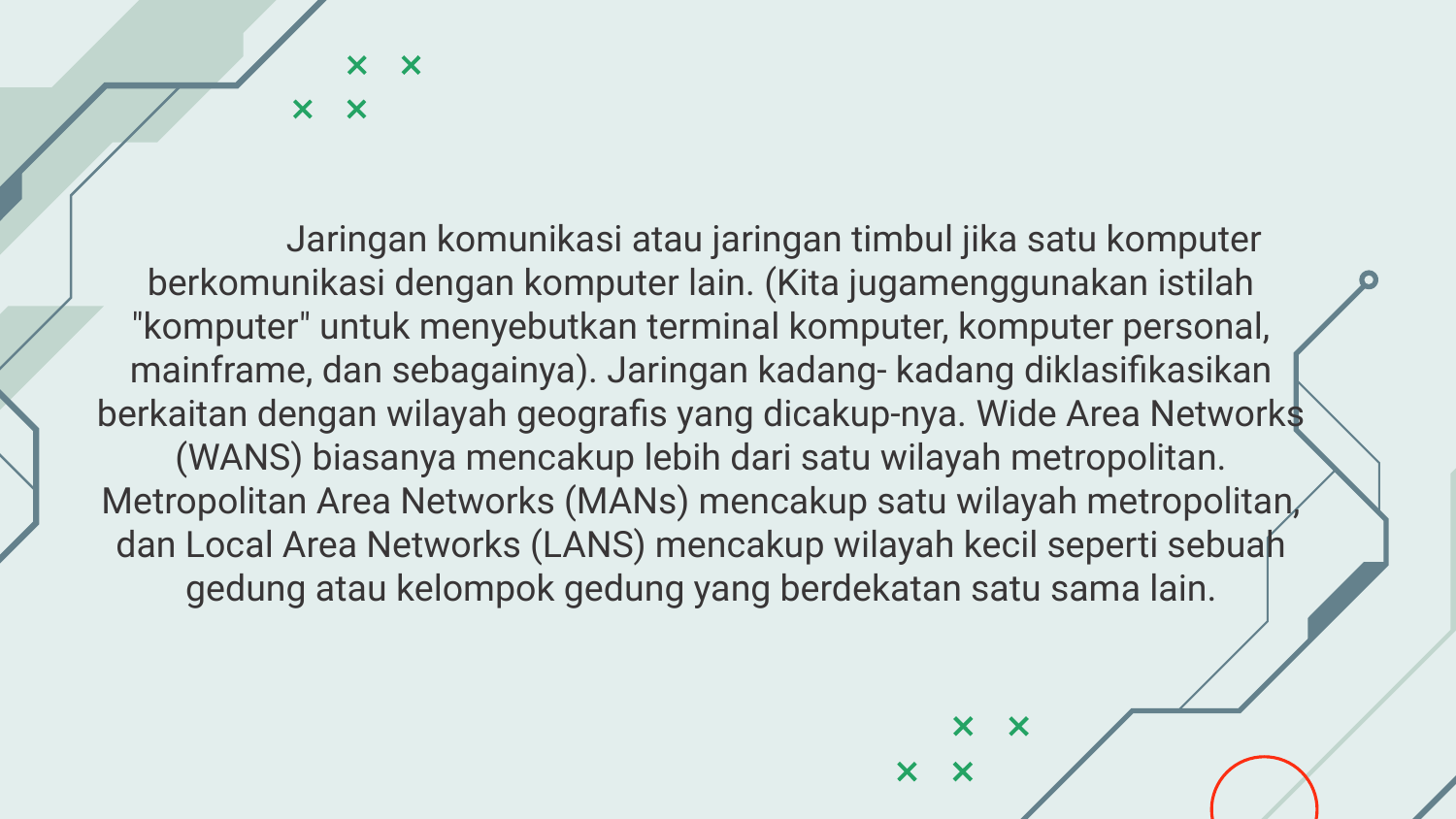

Jaringan komunikasi atau jaringan timbul jika satu komputer berkomunikasi dengan komputer lain. (Kita jugamenggunakan istilah "komputer" untuk menyebutkan terminal komputer, komputer personal, mainframe, dan sebagainya). Jaringan kadang- kadang diklasifikasikan berkaitan dengan wilayah geografis yang dicakup-nya. Wide Area Networks (WANS) biasanya mencakup lebih dari satu wilayah metropolitan. Metropolitan Area Networks (MANs) mencakup satu wilayah metropolitan, dan Local Area Networks (LANS) mencakup wilayah kecil seperti sebuah gedung atau kelompok gedung yang berdekatan satu sama lain.